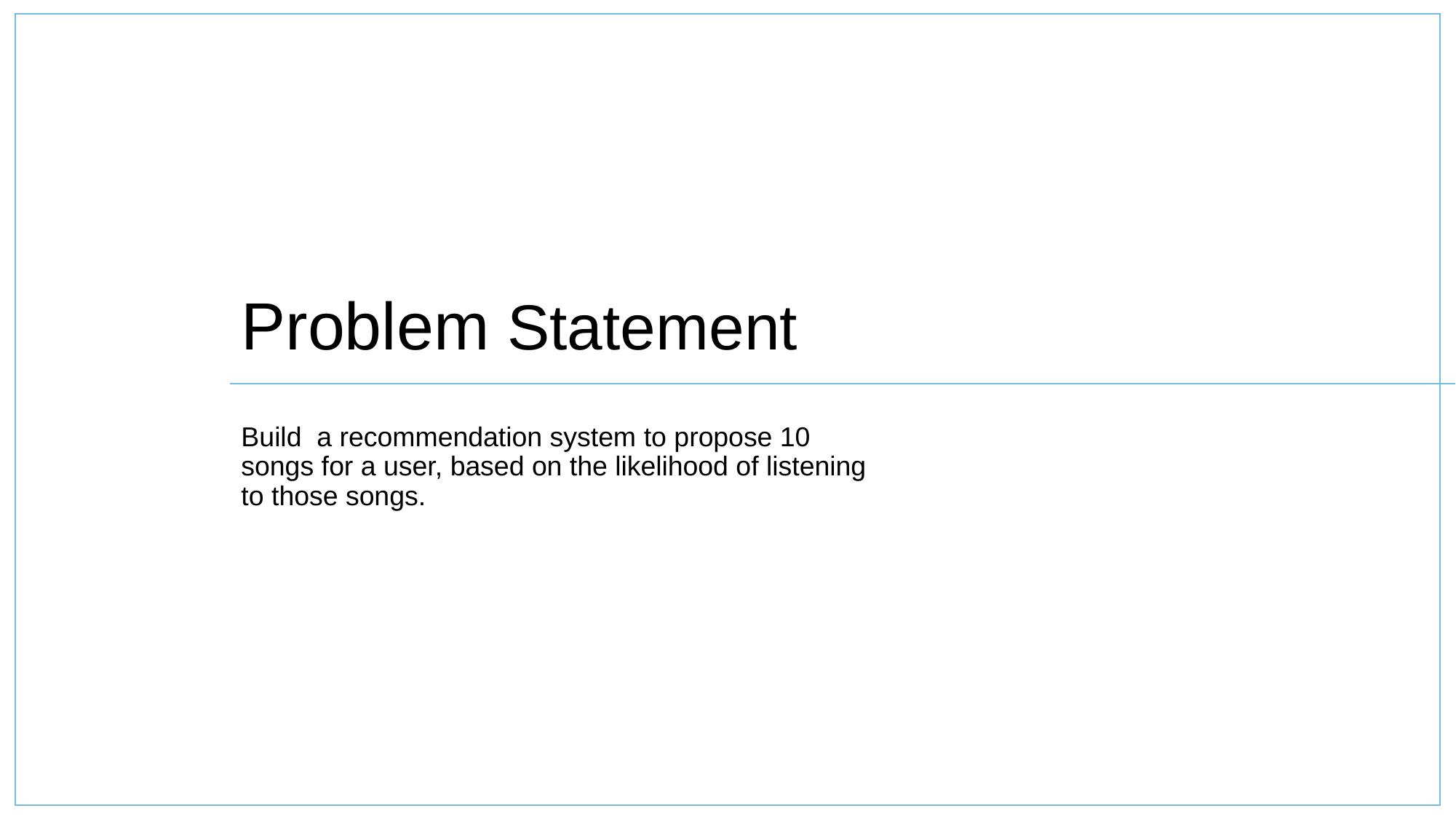

Problem Statement
Build  a recommendation system to propose 10 songs for a user, based on the likelihood of listening to those songs.